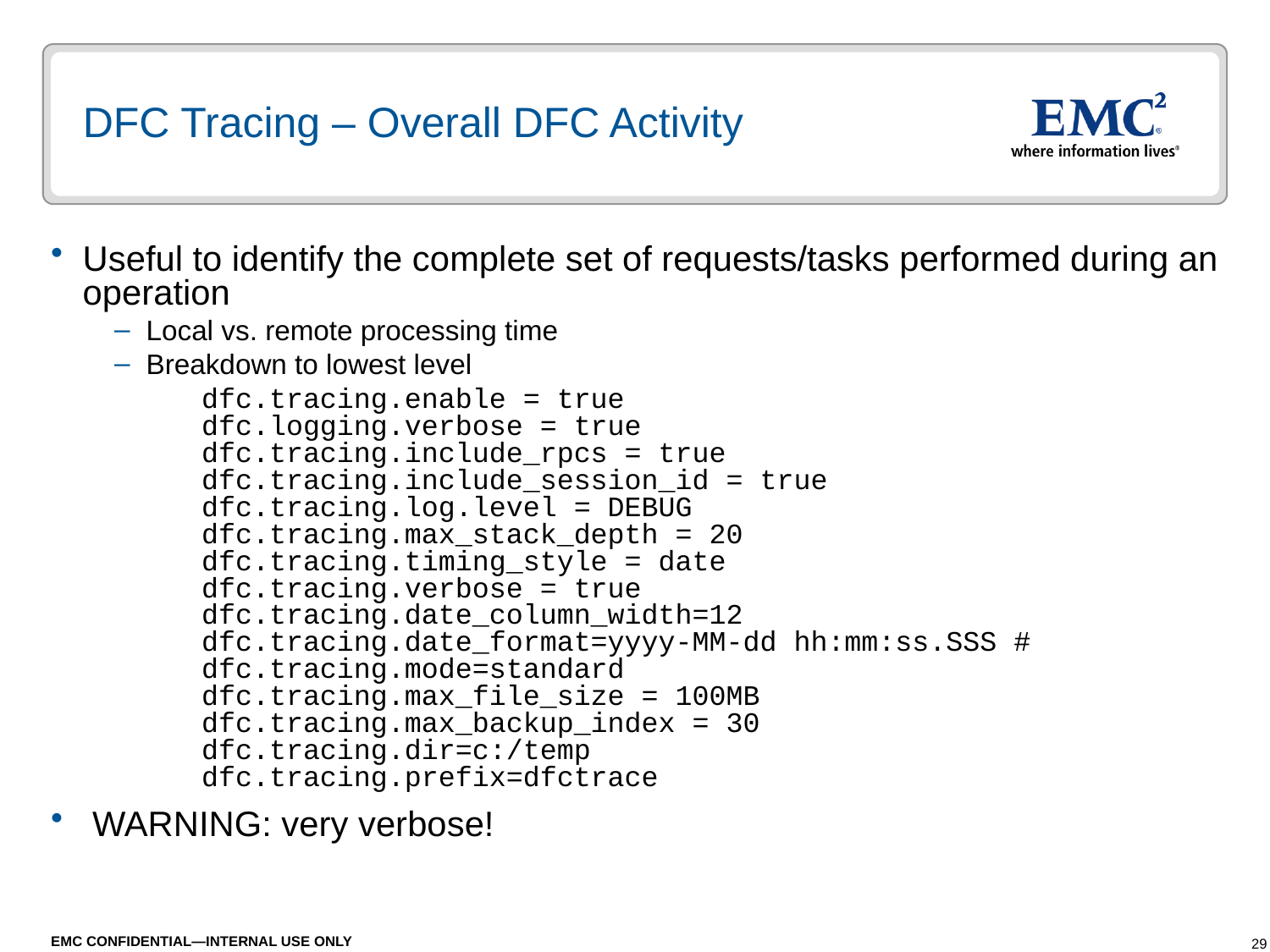

# DFC Tracing – Overall DFC Activity
Useful to identify the complete set of requests/tasks performed during an operation
Local vs. remote processing time
Breakdown to lowest level
	dfc.tracing.enable = true
dfc.logging.verbose = true
dfc.tracing.include_rpcs = true
dfc.tracing.include_session_id = true
dfc.tracing.log.level = DEBUG
dfc.tracing.max_stack_depth = 20
dfc.tracing.timing_style = date
dfc.tracing.verbose = true
dfc.tracing.date_column_width=12
dfc.tracing.date_format=yyyy-MM-dd hh:mm:ss.SSS #
dfc.tracing.mode=standard
dfc.tracing.max_file_size = 100MB
dfc.tracing.max_backup_index = 30
dfc.tracing.dir=c:/temp
dfc.tracing.prefix=dfctrace
 WARNING: very verbose!